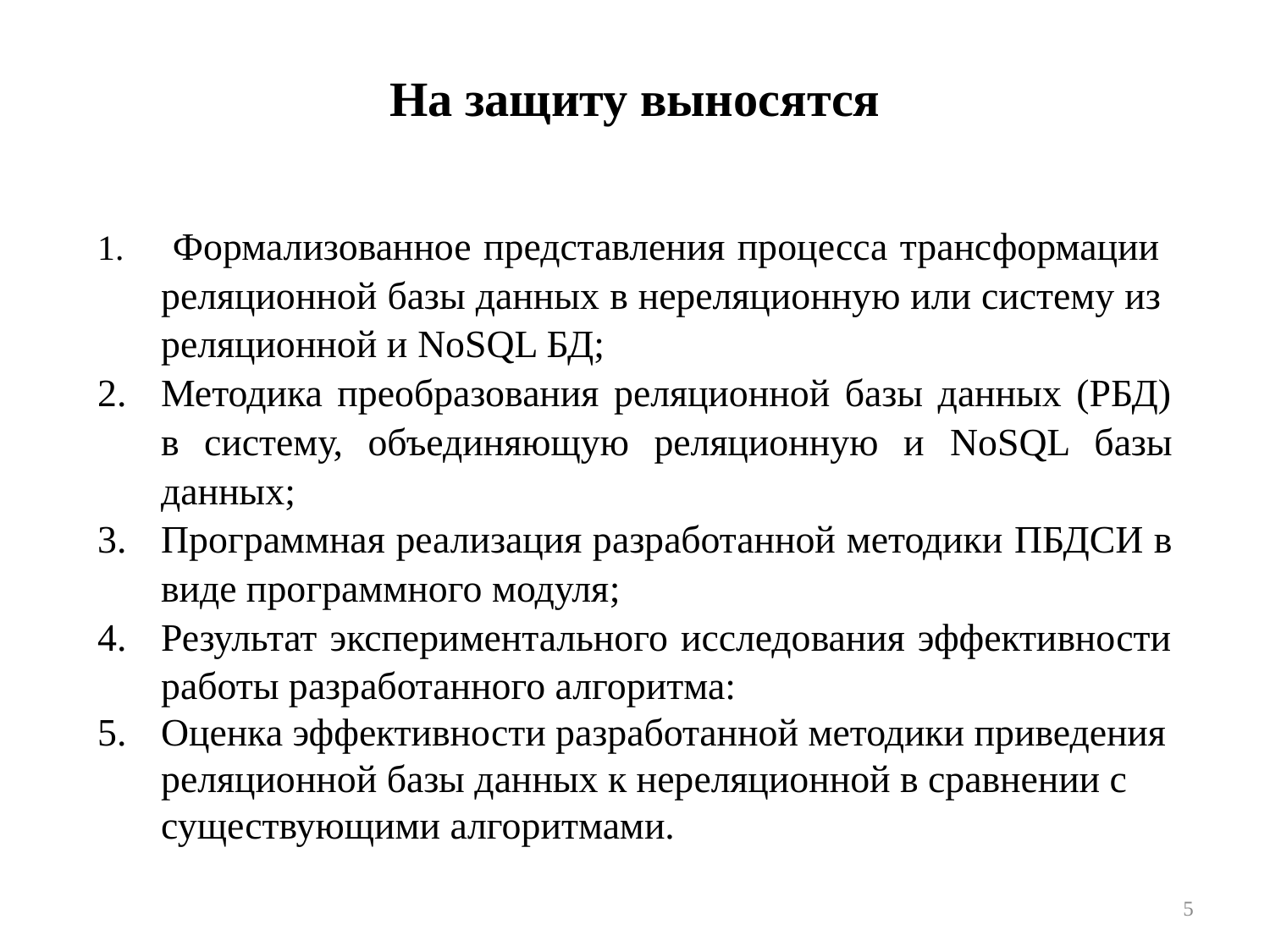

На защиту выносятся

 Формализованное представления процесса трансформации  реляционной базы данных в нереляционную или систему из  реляционной и NoSQL БД;
Методика преобразования реляционной базы данных (РБД) в систему, объединяющую реляционную и NoSQL базы данных;
Программная реализация разработанной методики ПБДСИ в виде программного модуля;
Результат экспериментального исследования эффективности работы разработанного алгоритма:
Оценка эффективности разработанной методики приведения реляционной базы данных к нереляционной в сравнении с существующими алгоритмами.

5